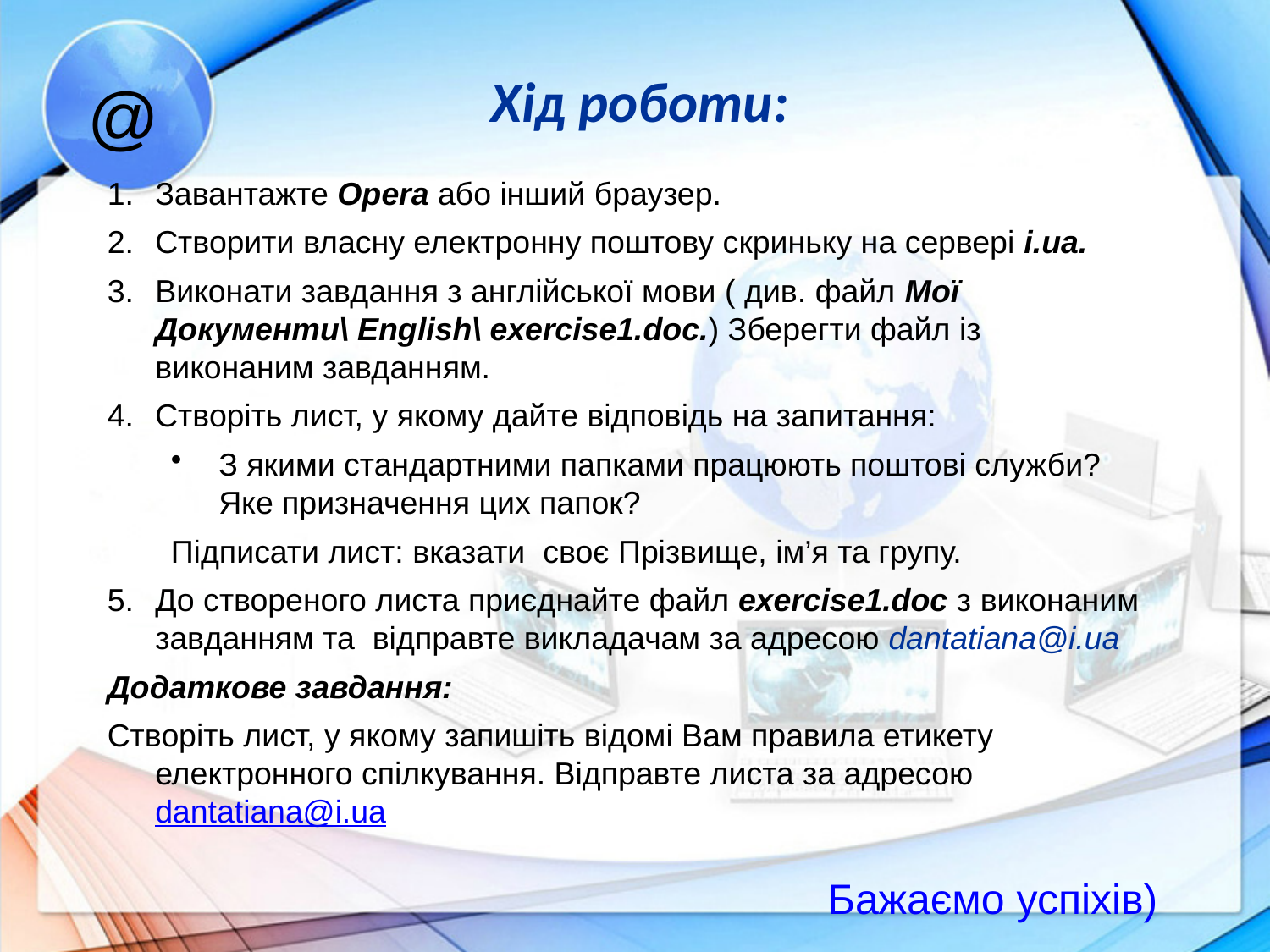

Хід роботи:
@

Завантажте Opera або інший браузер.
Створити власну електронну поштову скриньку на сервері i.ua.
Виконати завдання з англійської мови ( див. файл Мої Документи\ English\ exercise1.doc.) Зберегти файл із виконаним завданням.
Створіть лист, у якому дайте відповідь на запитання:
З якими стандартними папками працюють поштові служби? Яке призначення цих папок?
Підписати лист: вказати  своє Прізвище, ім’я та групу.
До створеного листа приєднайте файл exercise1.doc з виконаним завданням та  відправте викладачам за адресою dantatiana@i.ua
Додаткове завдання:
Створіть лист, у якому запишіть відомі Вам правила етикету електронного спілкування. Відправте листа за адресою dantatiana@i.ua

Бажаємо успіхів)